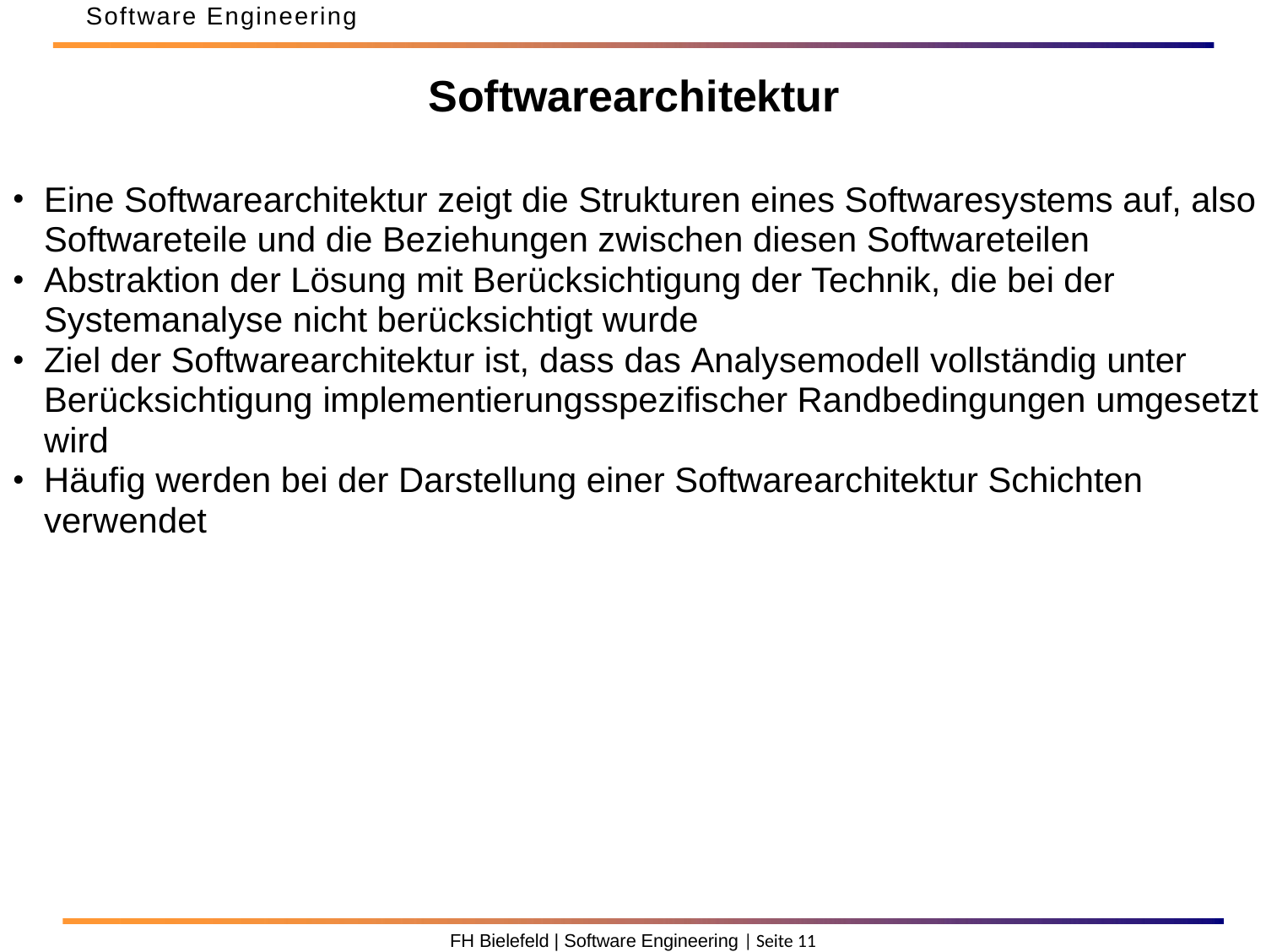

Software Engineering
Softwarearchitektur

Eine Softwarearchitektur zeigt die Strukturen eines Softwaresystems auf, also Softwareteile und die Beziehungen zwischen diesen Softwareteilen
Abstraktion der Lösung mit Berücksichtigung der Technik, die bei der Systemanalyse nicht berücksichtigt wurde
Ziel der Softwarearchitektur ist, dass das Analysemodell vollständig unter Berücksichtigung implementierungsspezifischer Randbedingungen umgesetzt wird
Häufig werden bei der Darstellung einer Softwarearchitektur Schichten verwendet